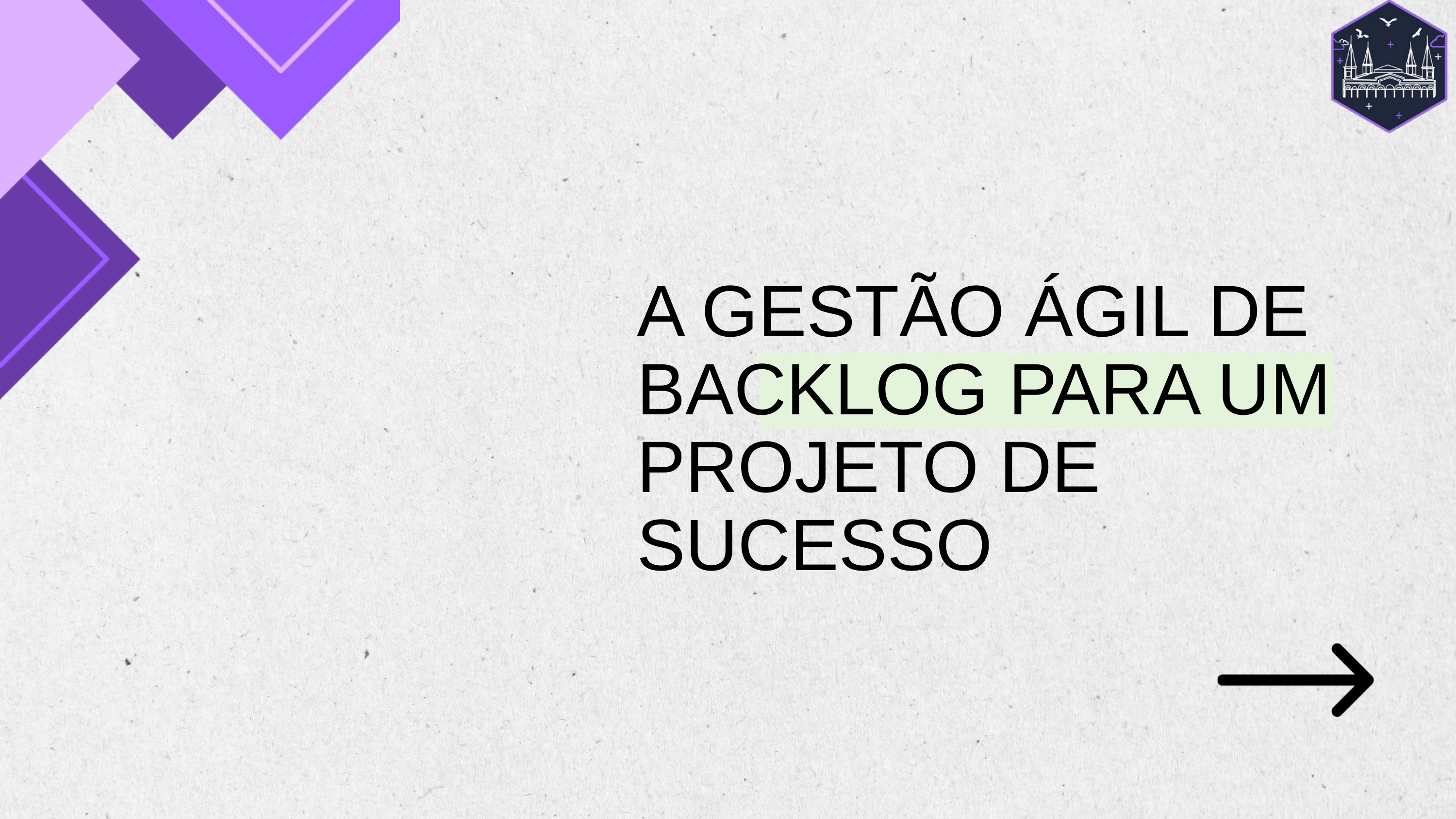

A GESTÃO ÁGIL DE BACKLOG PARA UM PROJETO DE SUCESSO